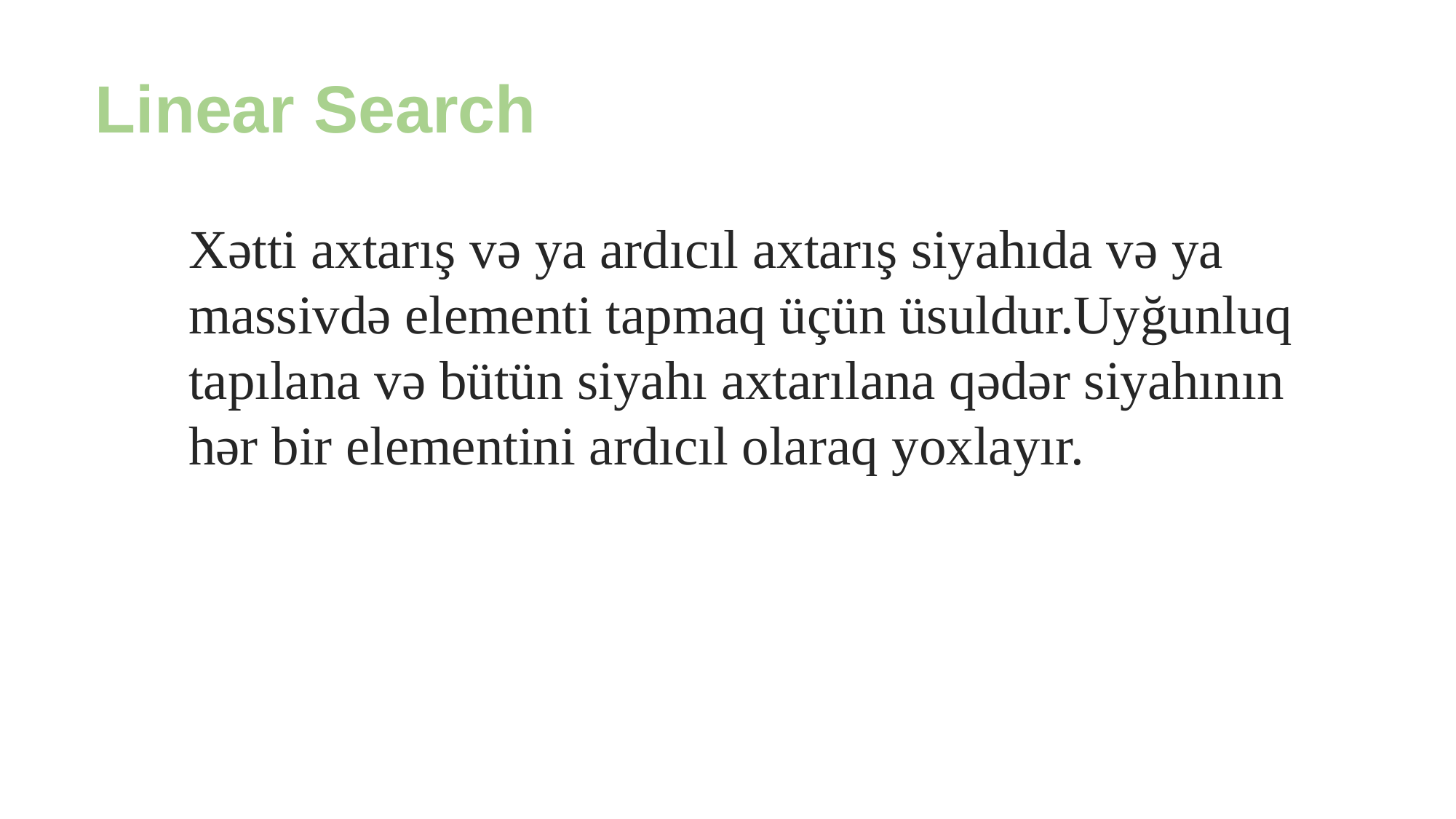

Linear Search
Xətti axtarış və ya ardıcıl axtarış siyahıda və ya massivdə elementi tapmaq üçün üsuldur.Uyğunluq tapılana və bütün siyahı axtarılana qədər siyahının hər bir elementini ardıcıl olaraq yoxlayır.